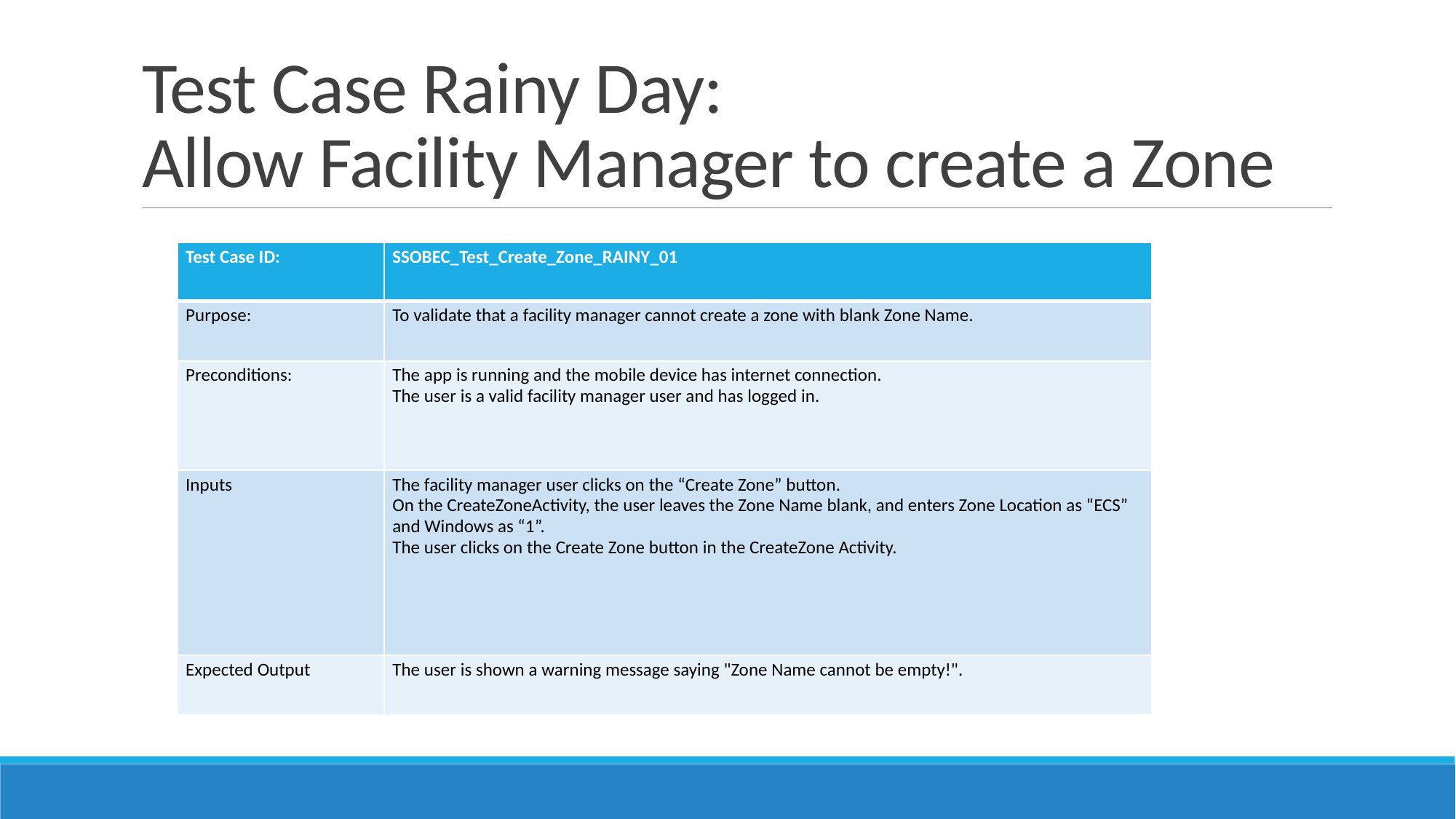

# Test Case Rainy Day: Allow Facility Manager to create a Zone
| Test Case ID: | SSOBEC\_Test\_Create\_Zone\_RAINY\_01 |
| --- | --- |
| Purpose: | To validate that a facility manager cannot create a zone with blank Zone Name. |
| Preconditions: | The app is running and the mobile device has internet connection. The user is a valid facility manager user and has logged in. |
| Inputs | The facility manager user clicks on the “Create Zone” button. On the CreateZoneActivity, the user leaves the Zone Name blank, and enters Zone Location as “ECS” and Windows as “1”. The user clicks on the Create Zone button in the CreateZone Activity. |
| Expected Output | The user is shown a warning message saying "Zone Name cannot be empty!". |